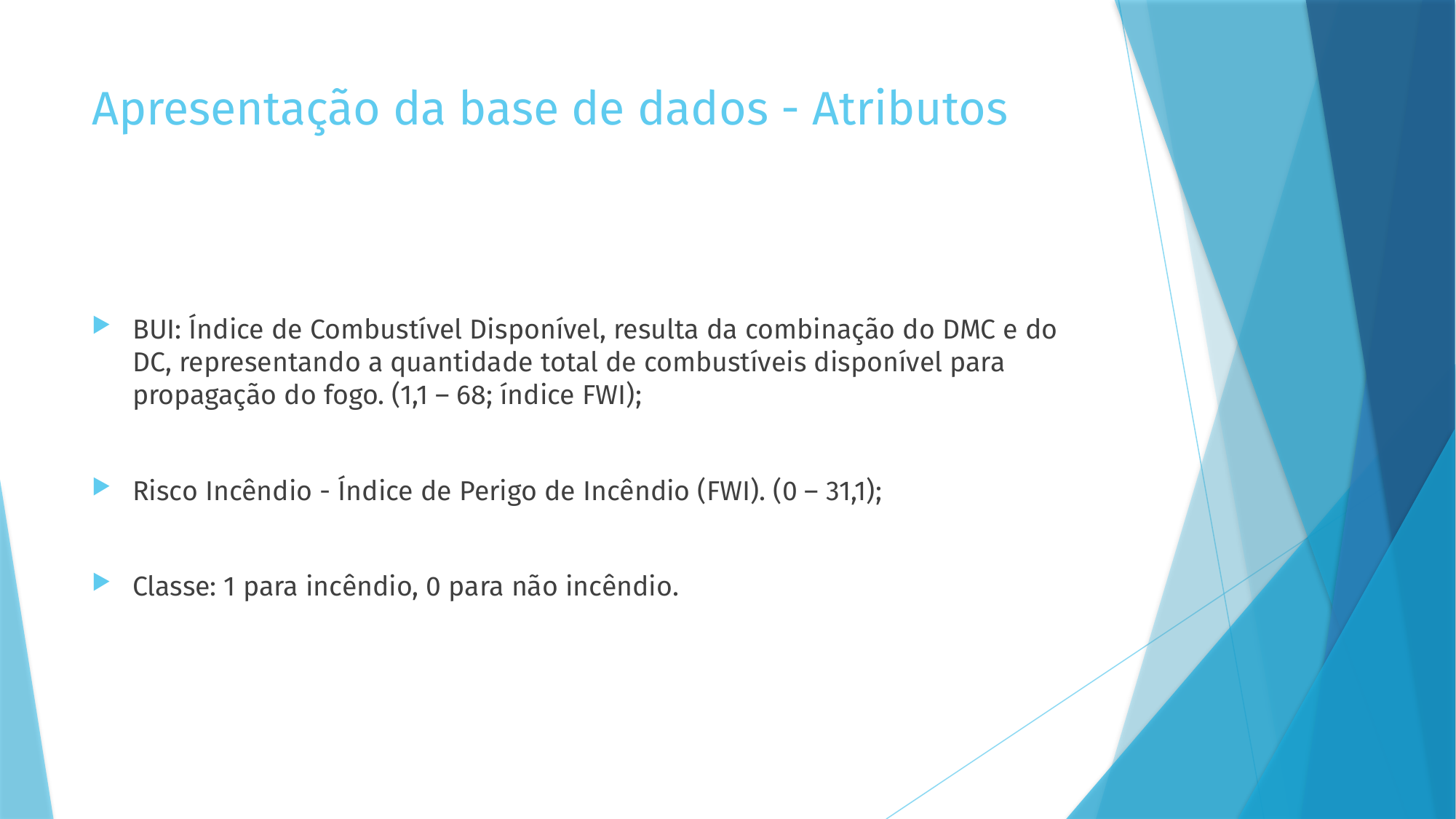

# Apresentação da base de dados - Atributos

BUI: Índice de Combustível Disponível, resulta da combinação do DMC e do DC, representando a quantidade total de combustíveis disponível para propagação do fogo. (1,1 – 68; índice FWI);

Risco Incêndio - Índice de Perigo de Incêndio (FWI). (0 – 31,1);

Classe: 1 para incêndio, 0 para não incêndio.